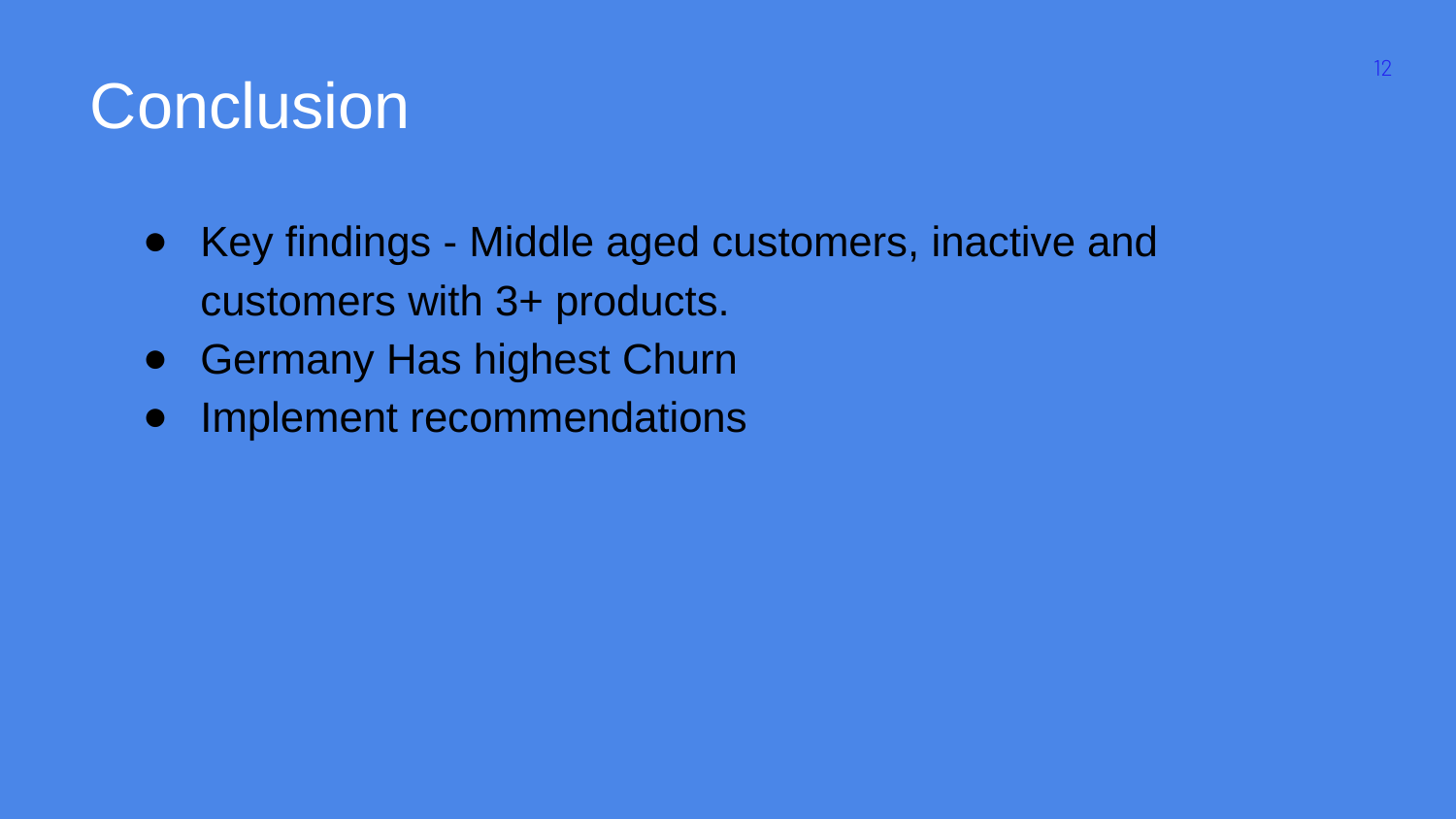

12
Conclusion
Key findings - Middle aged customers, inactive and customers with 3+ products.
Germany Has highest Churn
Implement recommendations